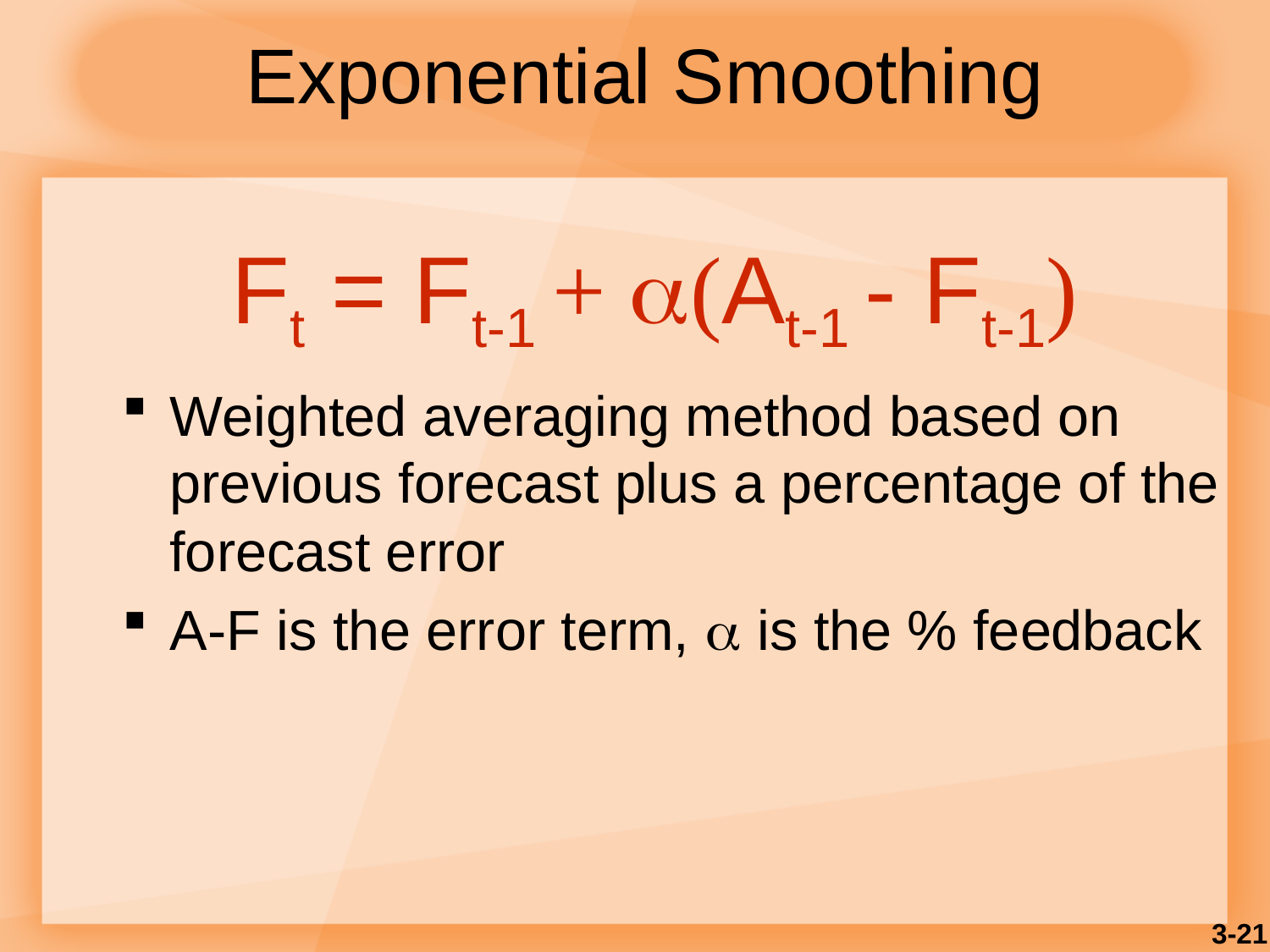

# Exponential Smoothing
Ft = Ft-1 + α(At-1 - Ft-1)
Weighted averaging method based on previous forecast plus a percentage of the forecast error
A-F is the error term, α is the % feedback
3-21